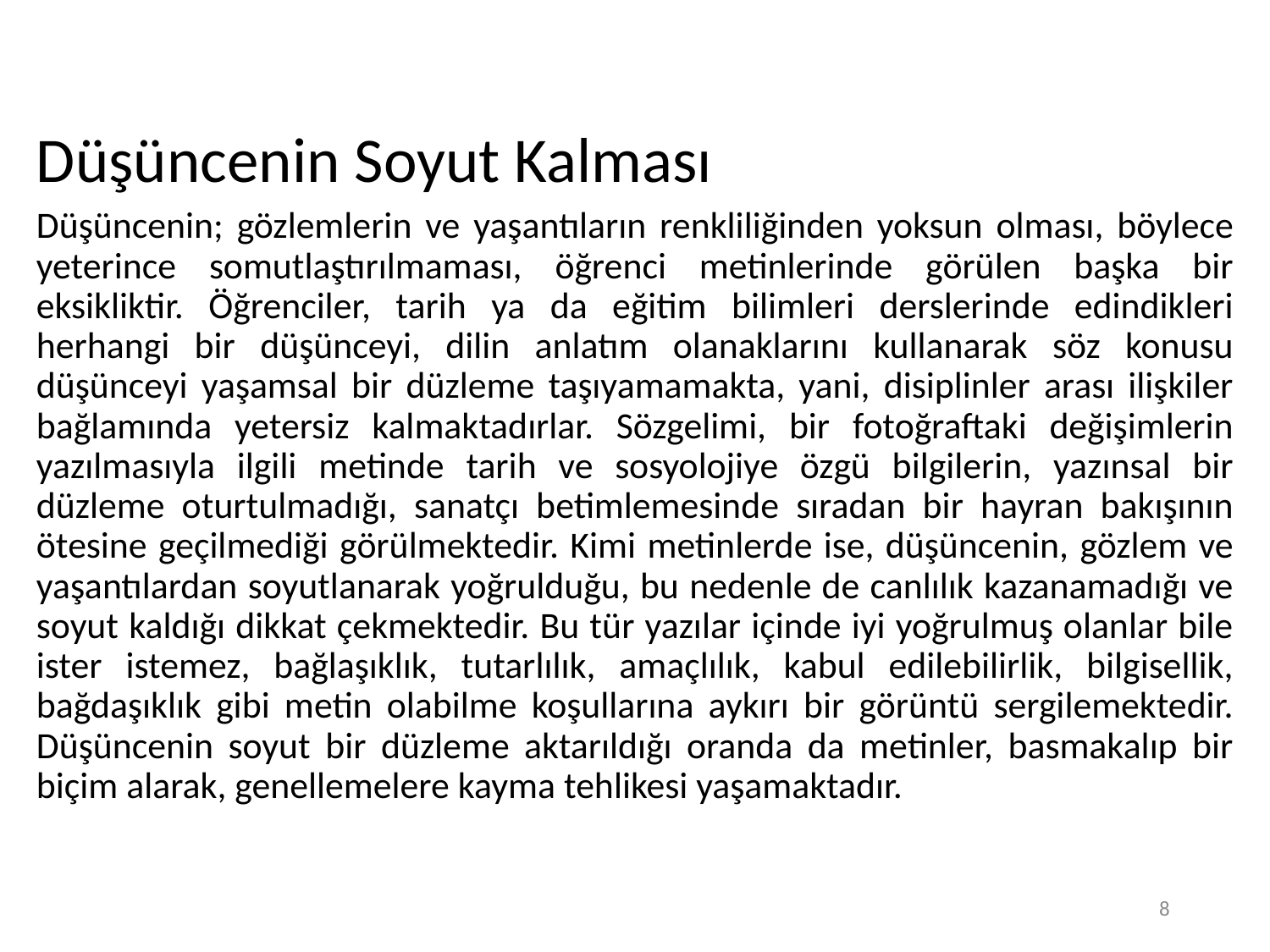

# Düşüncenin Soyut Kalması
Düşüncenin; gözlemlerin ve yaşantıların renkliliğinden yoksun olması, böylece yeterince somutlaştırılmaması, öğrenci metinlerinde görülen başka bir eksikliktir. Öğrenciler, tarih ya da eğitim bilimleri derslerinde edindikleri herhangi bir düşünceyi, dilin anlatım olanaklarını kullanarak söz konusu düşünceyi yaşamsal bir düzleme taşıyamamakta, yani, disiplinler arası ilişkiler bağlamında yetersiz kalmaktadırlar. Sözgelimi, bir fotoğraftaki değişimlerin yazılmasıyla ilgili metinde tarih ve sosyolojiye özgü bilgilerin, yazınsal bir düzleme oturtulmadığı, sanatçı betimlemesinde sıradan bir hayran bakışının ötesine geçilmediği görülmektedir. Kimi metinlerde ise, düşüncenin, gözlem ve yaşantılardan soyutlanarak yoğrulduğu, bu nedenle de canlılık kazanamadığı ve soyut kaldığı dikkat çekmektedir. Bu tür yazılar içinde iyi yoğrulmuş olanlar bile ister istemez, bağlaşıklık, tutarlılık, amaçlılık, kabul edilebilirlik, bilgisellik, bağdaşıklık gibi metin olabilme koşullarına aykırı bir görüntü sergilemektedir. Düşüncenin soyut bir düzleme aktarıldığı oranda da metinler, basmakalıp bir biçim alarak, genellemelere kayma tehlikesi yaşamaktadır.
8